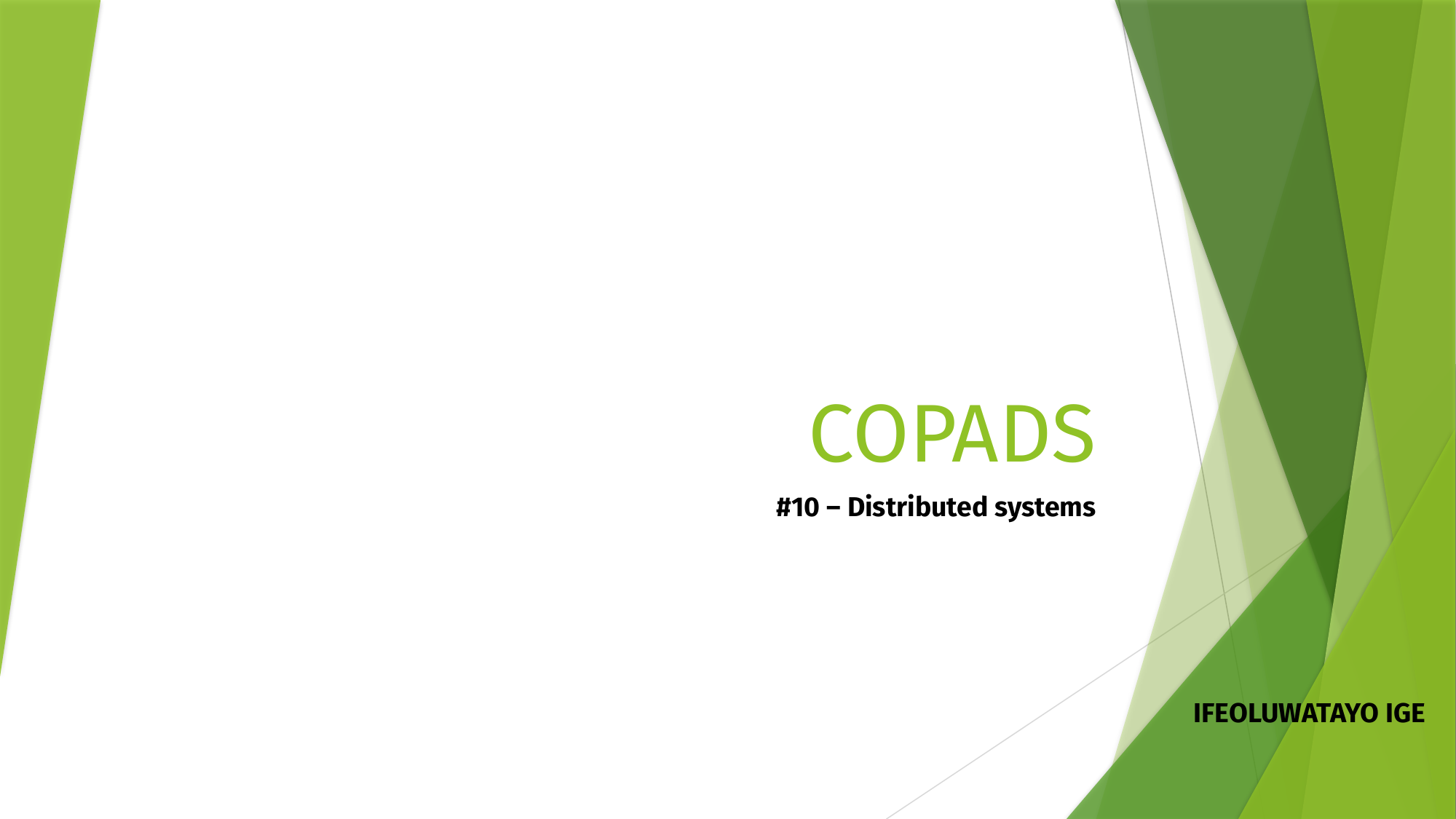

# COPADS
#10 – Distributed systems
IFEOLUWATAYO IGE